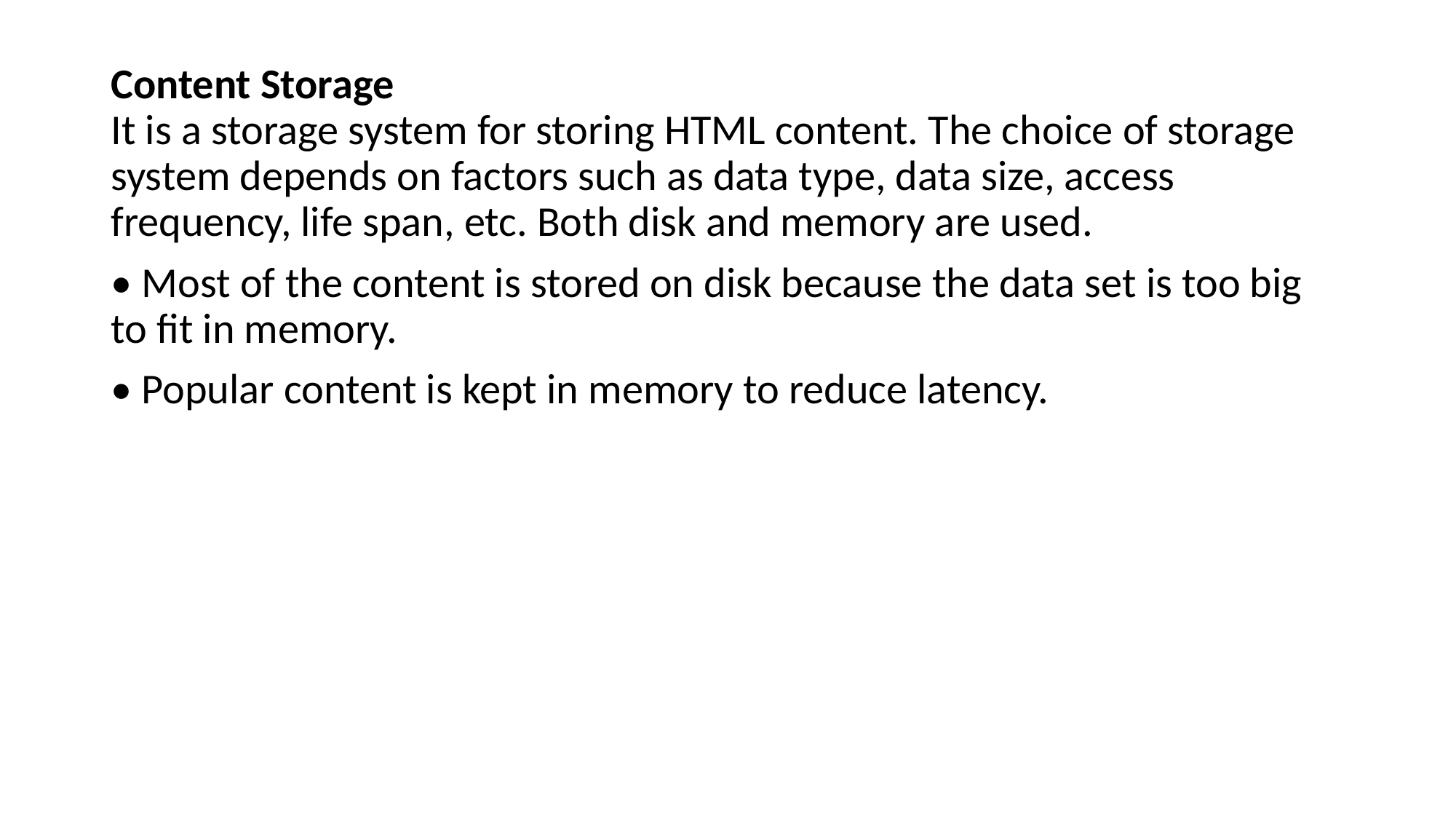

Content Storage
It is a storage system for storing HTML content. The choice of storage system depends on factors such as data type, data size, access frequency, life span, etc. Both disk and memory are used.
• Most of the content is stored on disk because the data set is too big to fit in memory.
• Popular content is kept in memory to reduce latency.